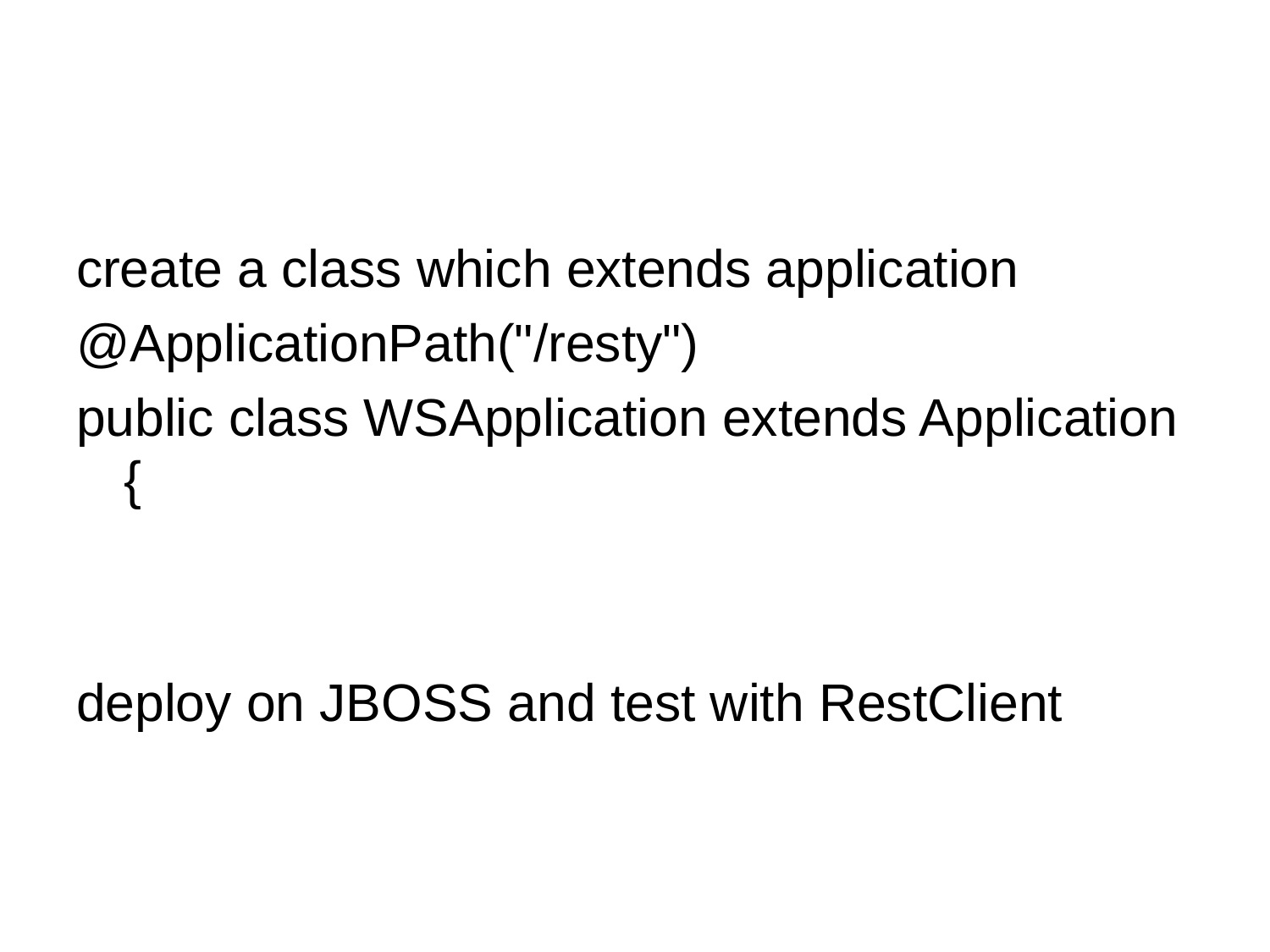

#
create a class which extends application
@ApplicationPath("/resty")
public class WSApplication extends Application {

deploy on JBOSS and test with RestClient